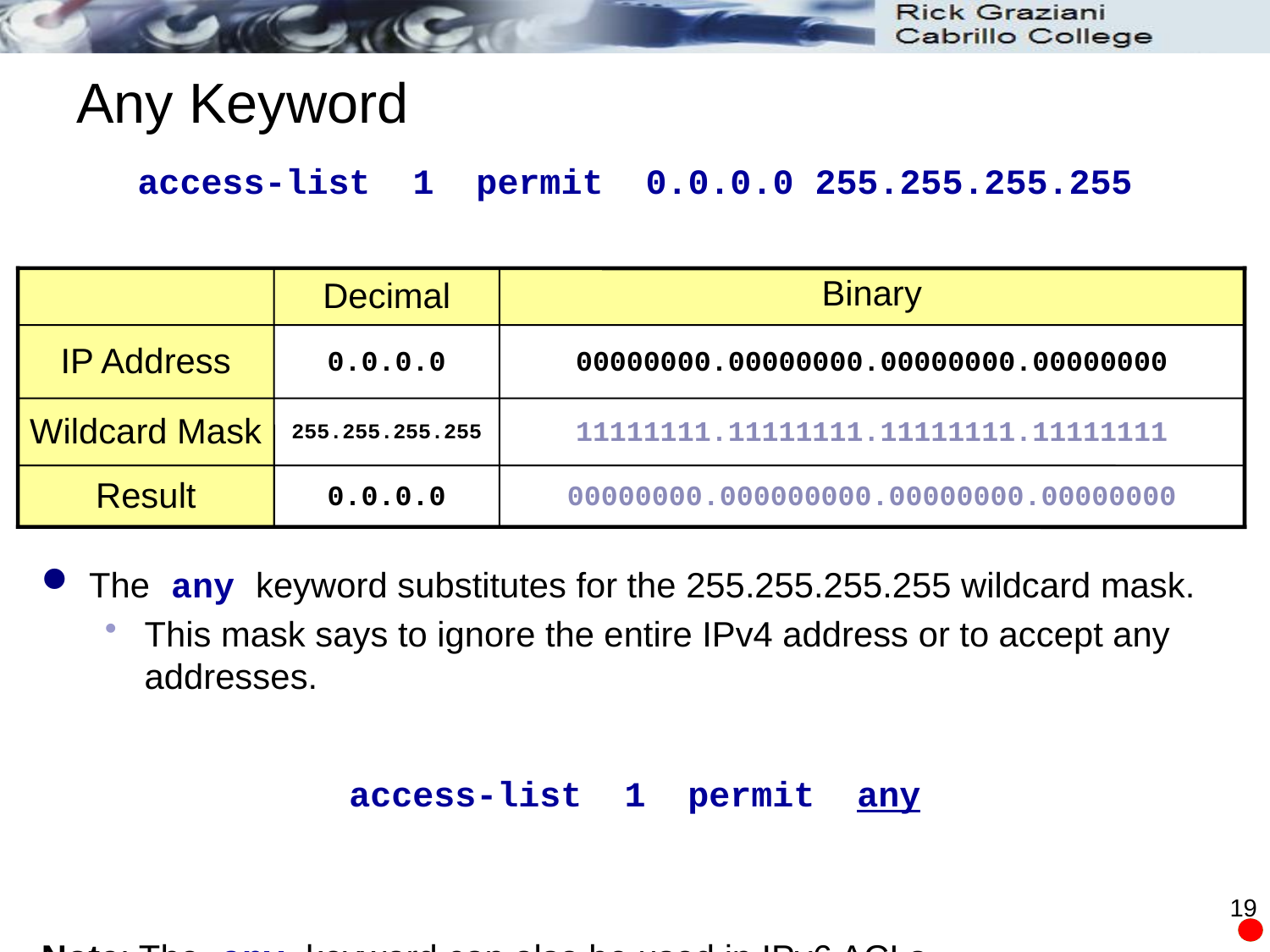

# Any Keyword
access-list  1  permit  0.0.0.0 255.255.255.255

Decimal

Binary

IP Address

0.0.0.0
00000000.00000000.00000000.00000000
Wildcard Mask

255.255.255.255
11111111.11111111.11111111.11111111
Result

0.0.0.0
00000000.000000000.00000000.00000000

The any keyword substitutes for the 255.255.255.255 wildcard mask.
This mask says to ignore the entire IPv4 address or to accept any addresses.

Note: The any keyword can also be used in IPv6 ACLs.

access-list  1  permit  any
19